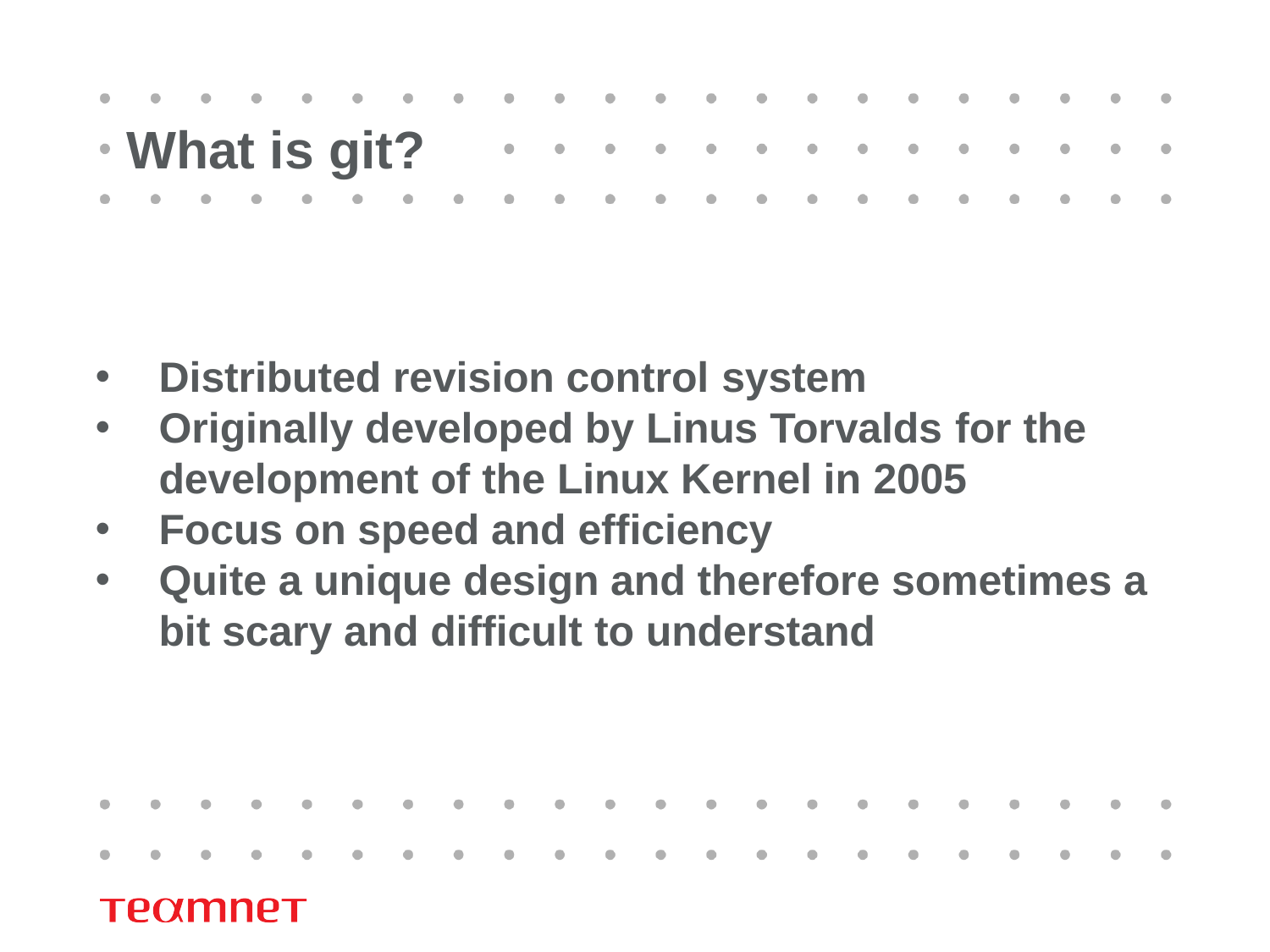

# What is git?
Distributed revision control system
Originally developed by Linus Torvalds for the  development of the Linux Kernel in 2005
Focus on speed and efficiency
Quite a unique design and therefore sometimes a bit scary and difficult to understand